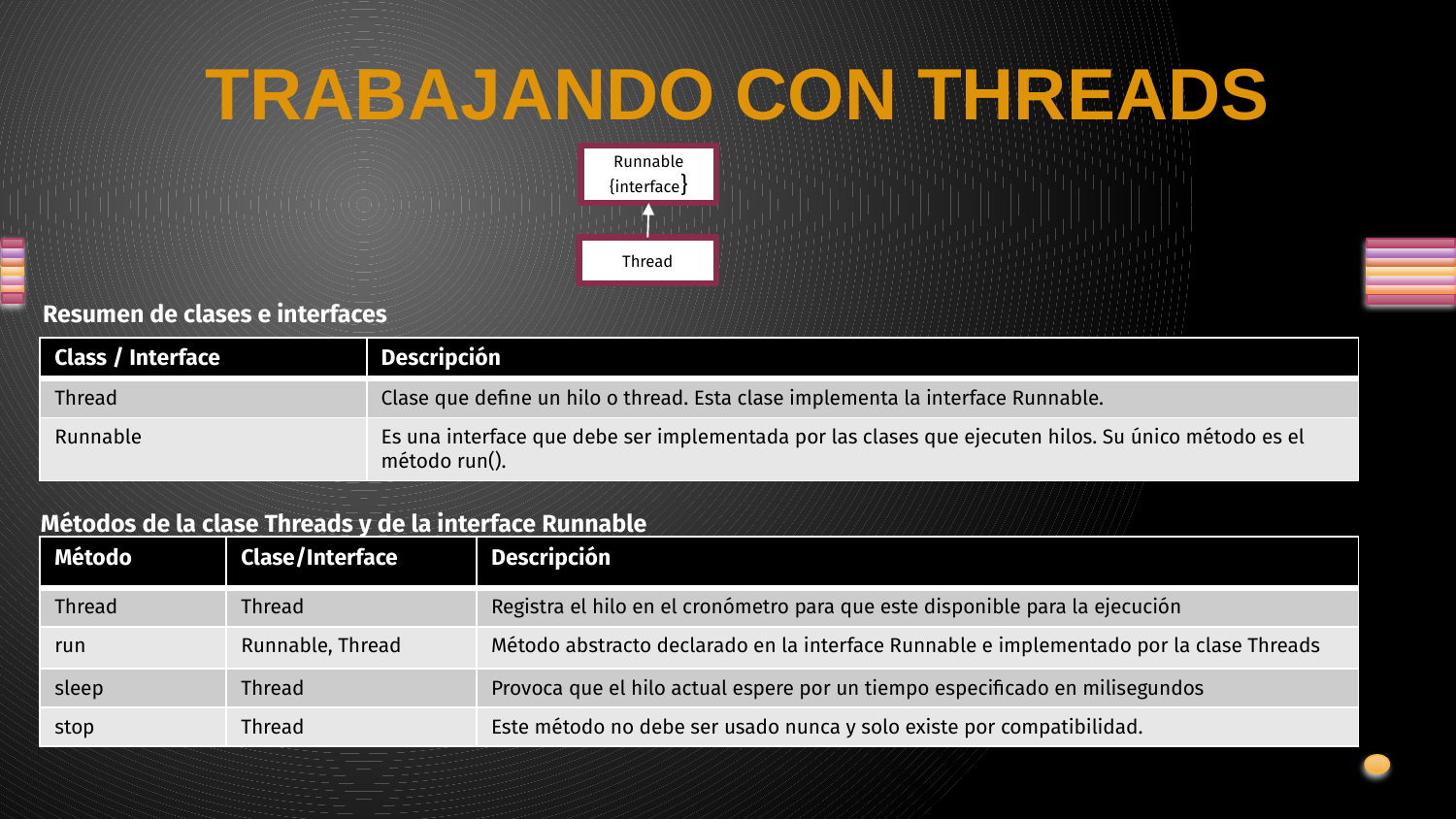

TRABAJANDO CON THREADS
Runnable
{interface}
Thread
Resumen de clases e interfaces
| Class / Interface | Descripción |
| --- | --- |
| Thread | Clase que define un hilo o thread. Esta clase implementa la interface Runnable. |
| Runnable | Es una interface que debe ser implementada por las clases que ejecuten hilos. Su único método es el método run(). |
Métodos de la clase Threads y de la interface Runnable
| Método | Clase/Interface | Descripción |
| --- | --- | --- |
| Thread | Thread | Registra el hilo en el cronómetro para que este disponible para la ejecución |
| run | Runnable, Thread | Método abstracto declarado en la interface Runnable e implementado por la clase Threads |
| sleep | Thread | Provoca que el hilo actual espere por un tiempo especificado en milisegundos |
| stop | Thread | Este método no debe ser usado nunca y solo existe por compatibilidad. |